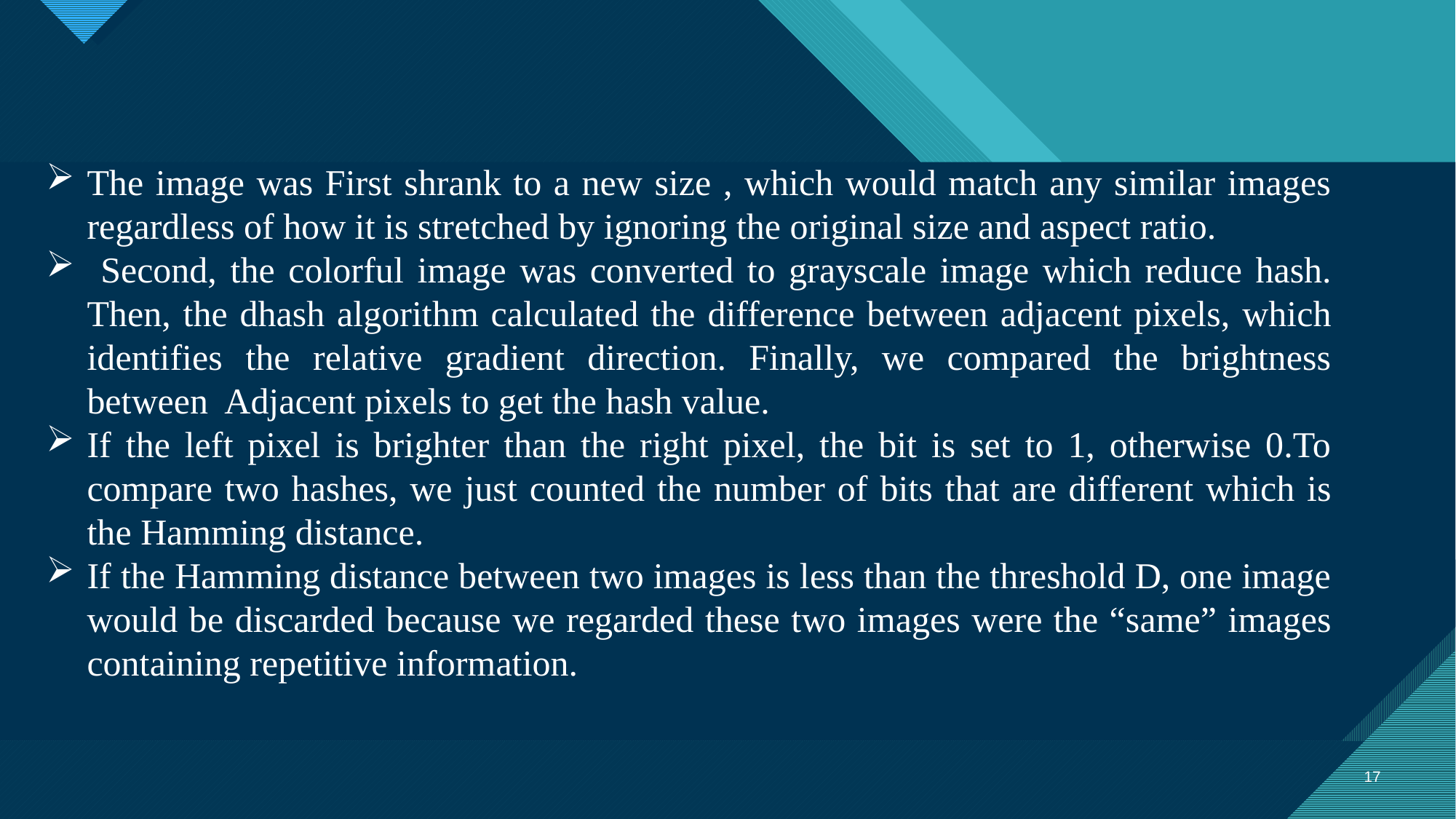

The image was First shrank to a new size , which would match any similar images regardless of how it is stretched by ignoring the original size and aspect ratio.
 Second, the colorful image was converted to grayscale image which reduce hash. Then, the dhash algorithm calculated the difference between adjacent pixels, which identifies the relative gradient direction. Finally, we compared the brightness between  Adjacent pixels to get the hash value.
If the left pixel is brighter than the right pixel, the bit is set to 1, otherwise 0.To compare two hashes, we just counted the number of bits that are different which is the Hamming distance.
If the Hamming distance between two images is less than the threshold D, one image would be discarded because we regarded these two images were the “same” images containing repetitive information.
17